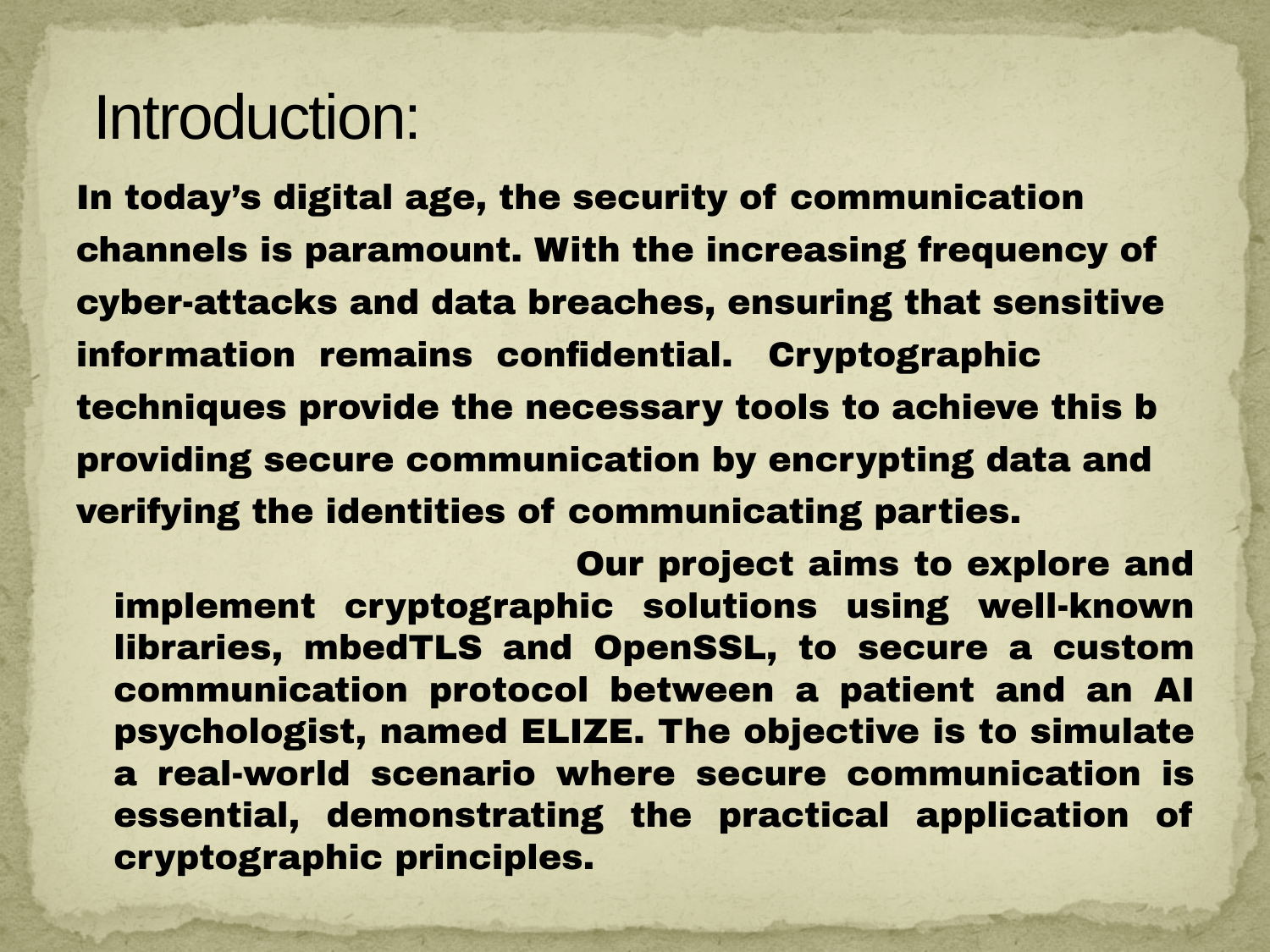

# Introduction:
In today’s digital age, the security of communication
channels is paramount. With the increasing frequency of
cyber-attacks and data breaches, ensuring that sensitive
information  remains  confidential.   Cryptographic
techniques provide the necessary tools to achieve this b
providing secure communication by encrypting data and
verifying the identities of communicating parties.
                                   Our project aims to explore and implement cryptographic solutions using well-known libraries, mbedTLS and OpenSSL, to secure a custom communication protocol between a patient and an AI psychologist, named ELIZE. The objective is to simulate a real-world scenario where secure communication is essential, demonstrating the practical application of cryptographic principles.